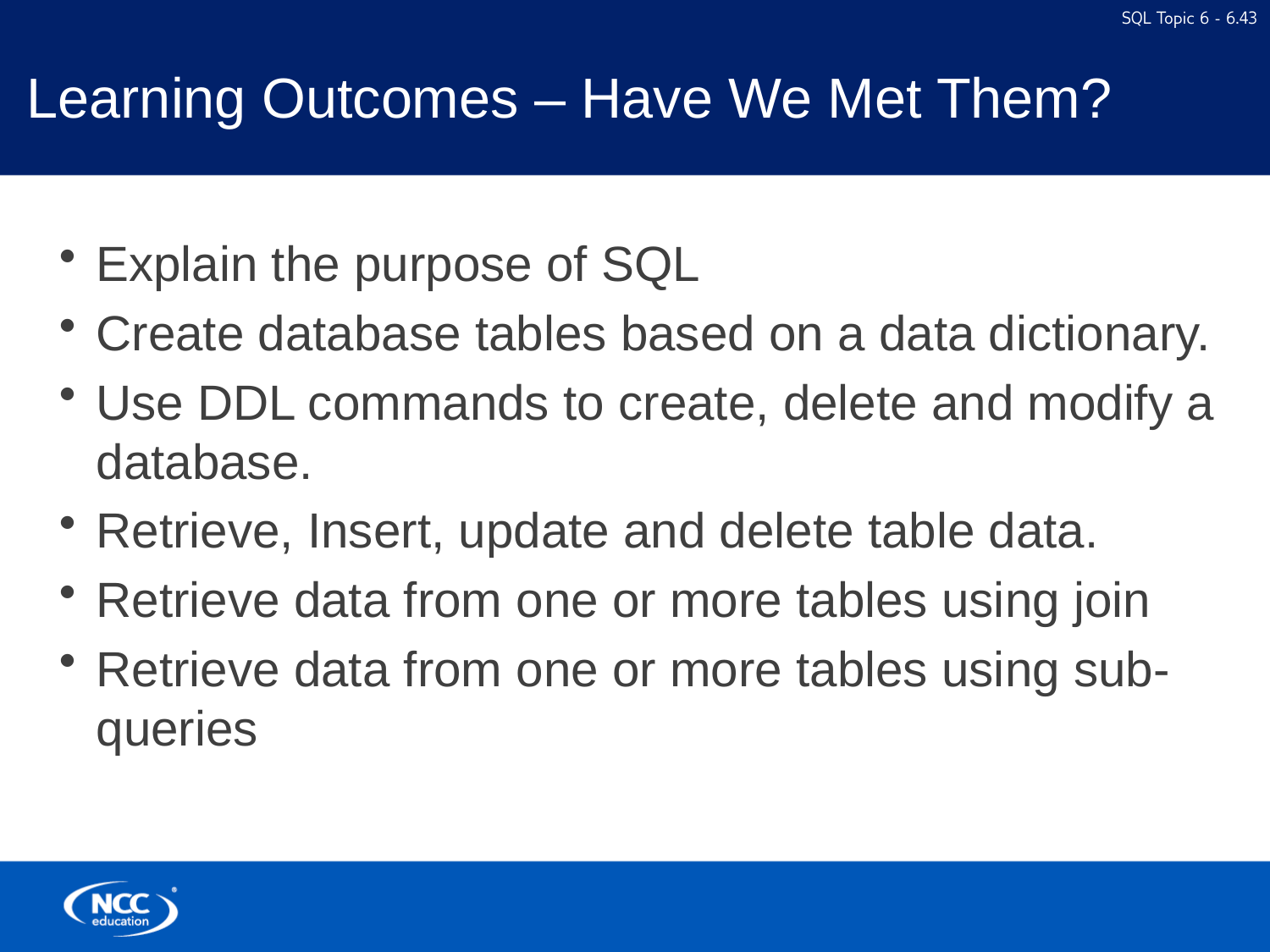

# Learning Outcomes – Have We Met Them?
Explain the purpose of SQL
Create database tables based on a data dictionary.
Use DDL commands to create, delete and modify a database.
Retrieve, Insert, update and delete table data.
Retrieve data from one or more tables using join
Retrieve data from one or more tables using sub-queries